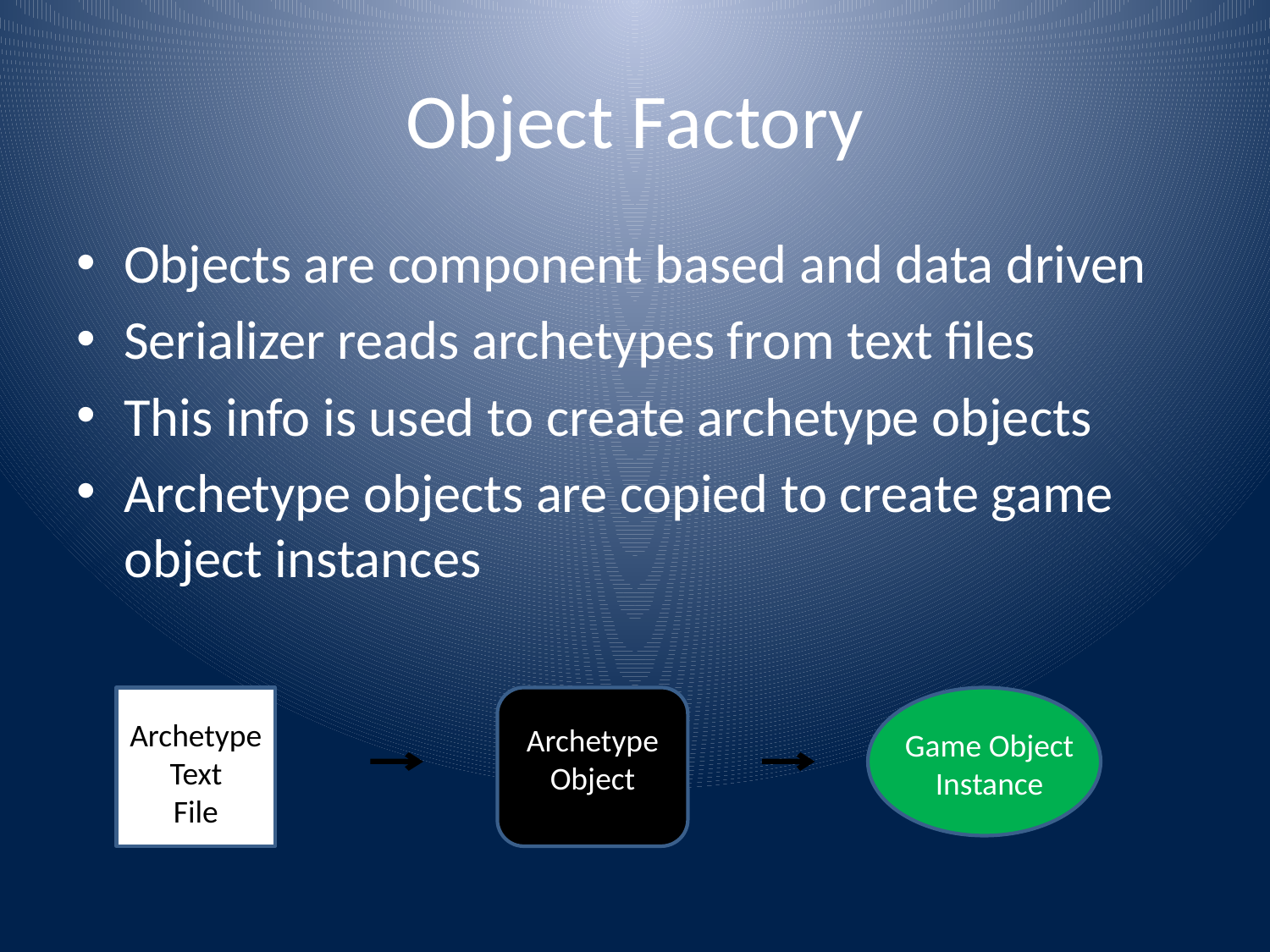

# Object Factory
Objects are component based and data driven
Serializer reads archetypes from text files
This info is used to create archetype objects
Archetype objects are copied to create game object instances

Archetype
Text
File
Archetype
Object
Game Object
Instance